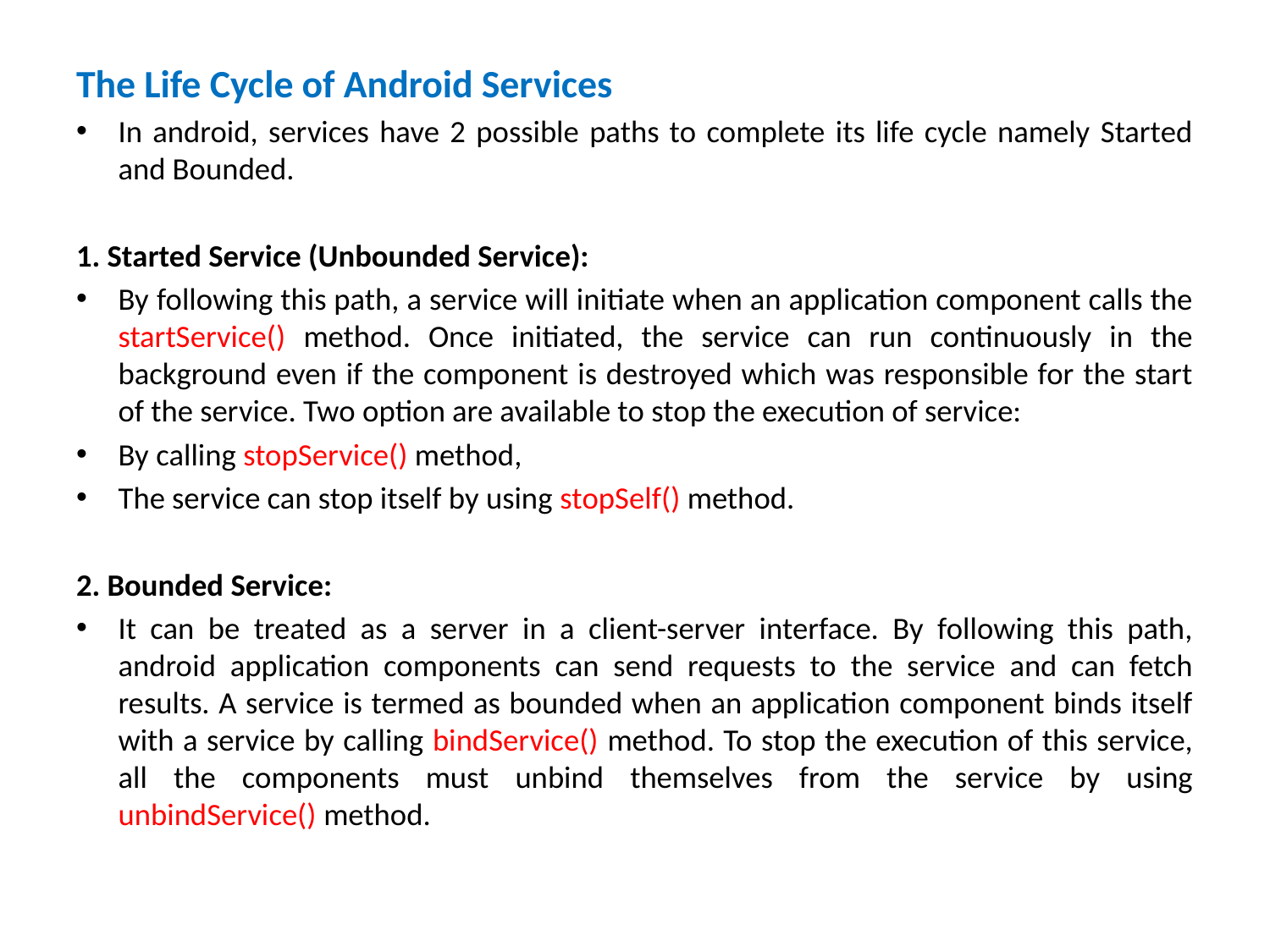

The Life Cycle of Android Services
In android, services have 2 possible paths to complete its life cycle namely Started and Bounded.

1. Started Service (Unbounded Service):
By following this path, a service will initiate when an application component calls the startService() method. Once initiated, the service can run continuously in the background even if the component is destroyed which was responsible for the start of the service. Two option are available to stop the execution of service:
By calling stopService() method,
The service can stop itself by using stopSelf() method.

2. Bounded Service:
It can be treated as a server in a client-server interface. By following this path, android application components can send requests to the service and can fetch results. A service is termed as bounded when an application component binds itself with a service by calling bindService() method. To stop the execution of this service, all the components must unbind themselves from the service by using unbindService() method.